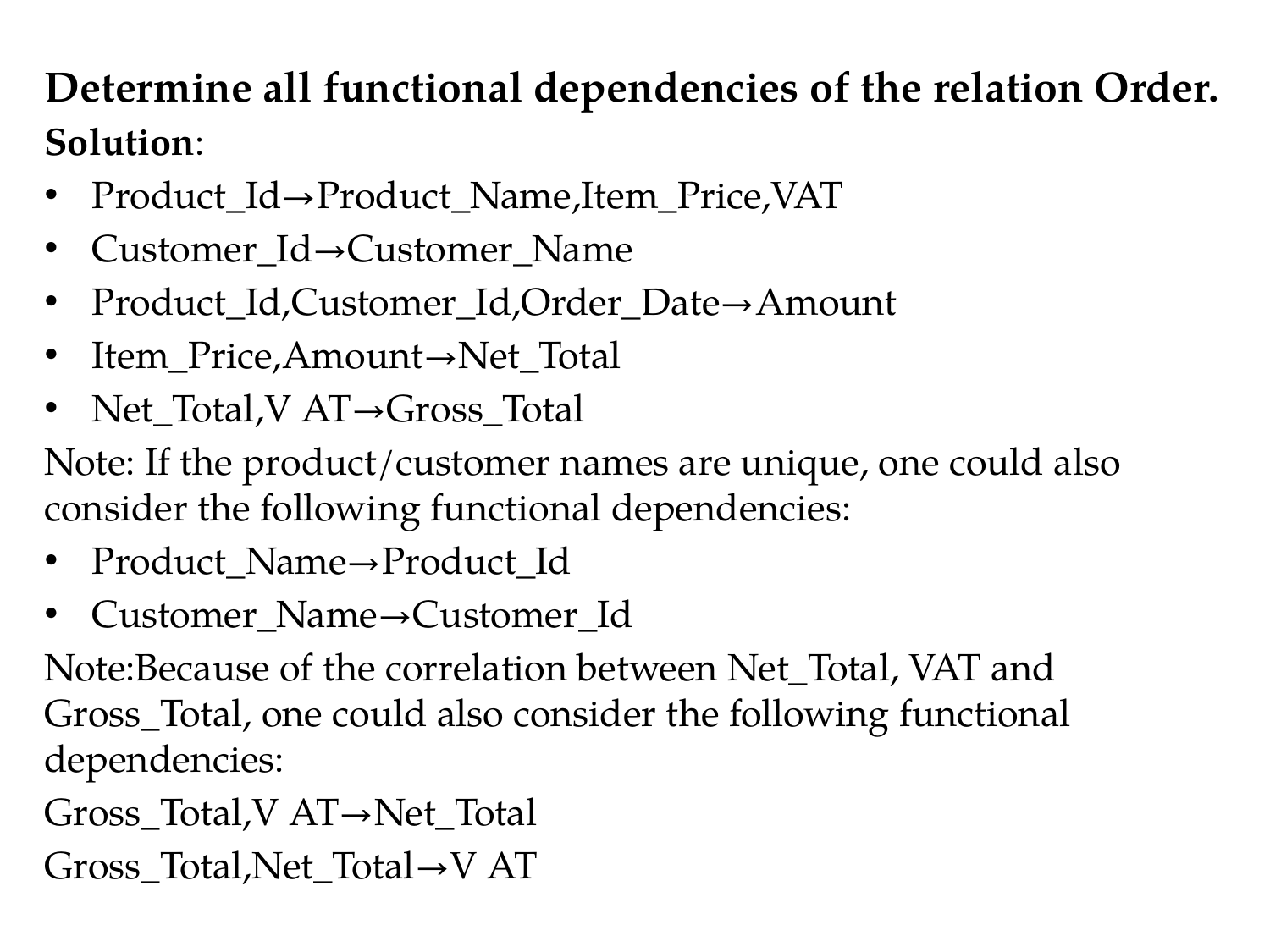

Determine all functional dependencies of the relation Order.
Solution:
Product_Id→Product_Name,Item_Price,VAT
Customer_Id→Customer_Name
Product_Id,Customer_Id,Order_Date→Amount
Item_Price,Amount→Net_Total
Net_Total,V AT→Gross_Total
Note: If the product/customer names are unique, one could also consider the following functional dependencies:
Product_Name→Product_Id
Customer_Name→Customer_Id
Note:Because of the correlation between Net_Total, VAT and Gross_Total, one could also consider the following functional dependencies:
Gross_Total,V AT→Net_Total
Gross_Total,Net_Total→V AT